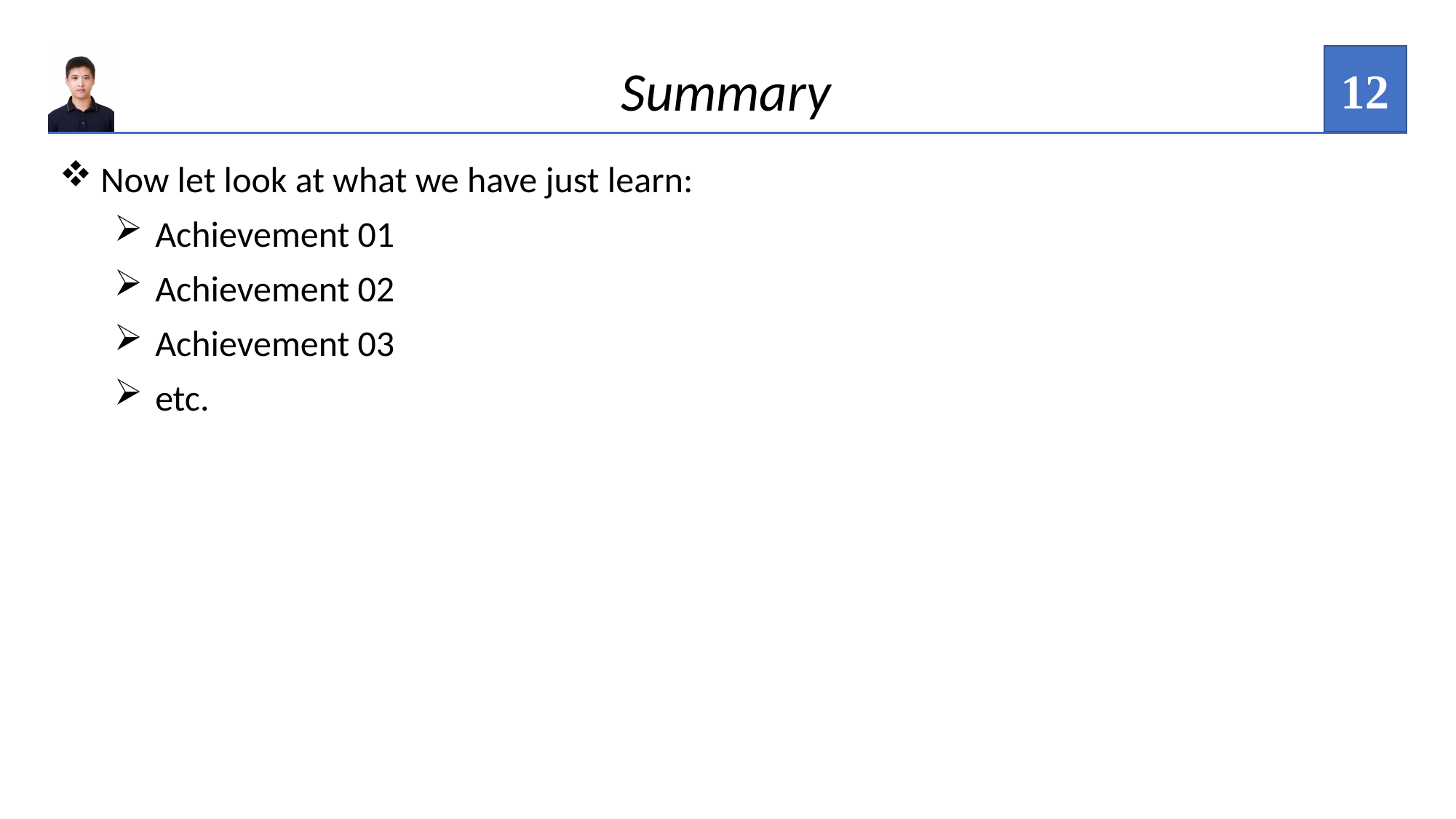

12
Summary
Now let look at what we have just learn:
Achievement 01
Achievement 02
Achievement 03
etc.